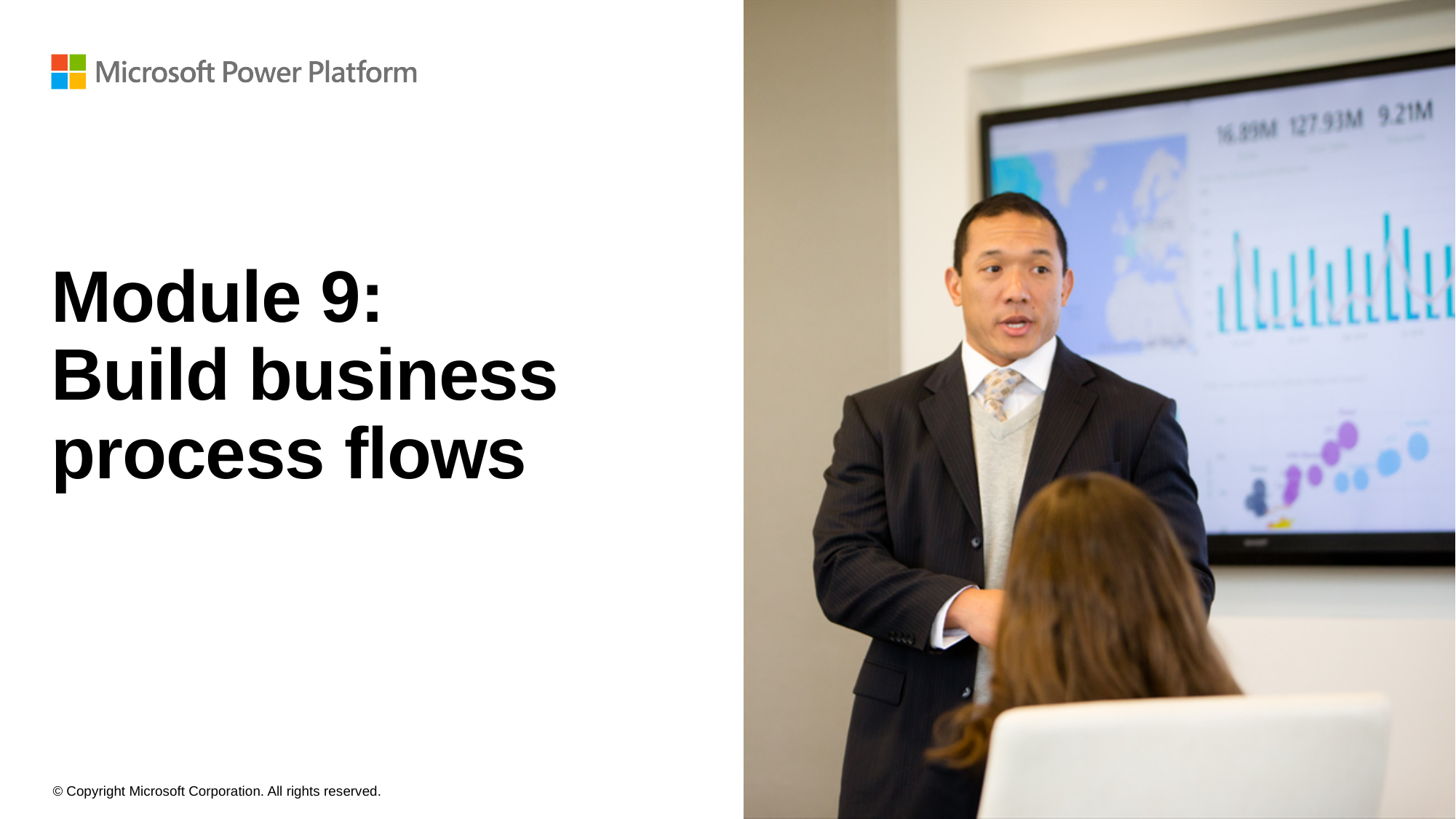

# Module 9: Build business process flows